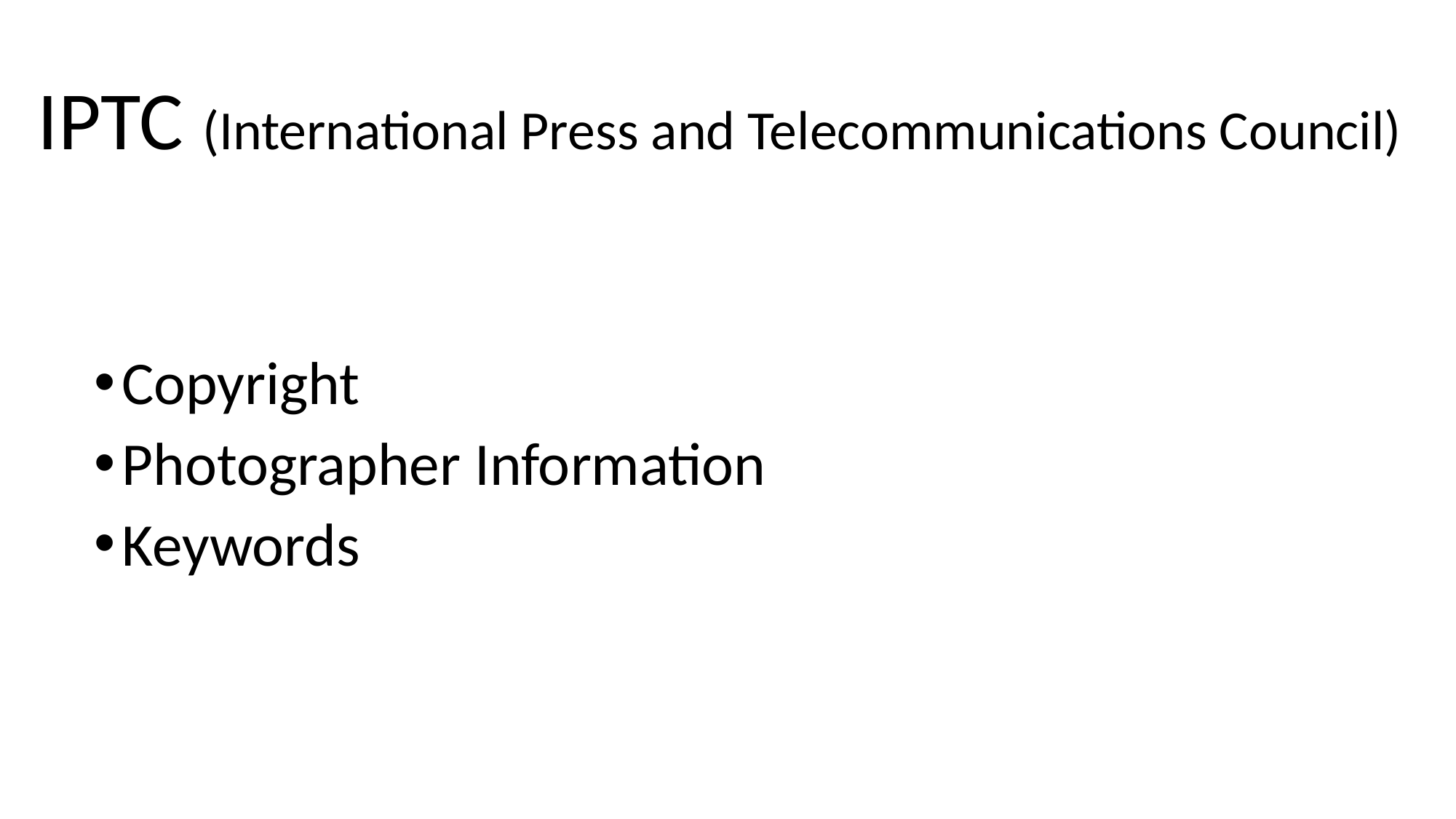

# IPTC (International Press and Telecommunications Council)
Copyright
Photographer Information
Keywords